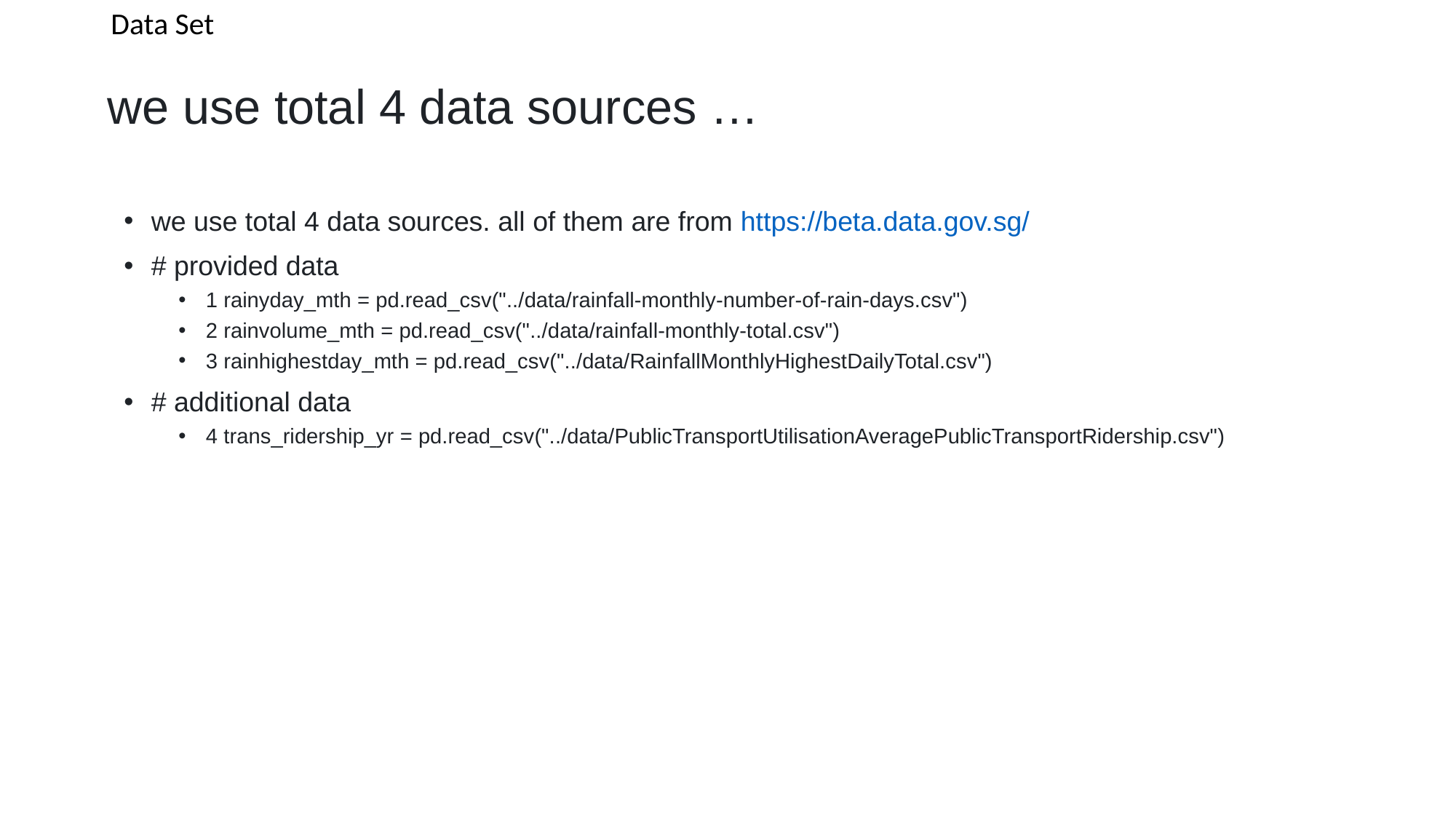

# Data Set
we use total 4 data sources …
we use total 4 data sources. all of them are from https://beta.data.gov.sg/
# provided data
1 rainyday_mth = pd.read_csv("../data/rainfall-monthly-number-of-rain-days.csv")
2 rainvolume_mth = pd.read_csv("../data/rainfall-monthly-total.csv")
3 rainhighestday_mth = pd.read_csv("../data/RainfallMonthlyHighestDailyTotal.csv")
# additional data
4 trans_ridership_yr = pd.read_csv("../data/PublicTransportUtilisationAveragePublicTransportRidership.csv")